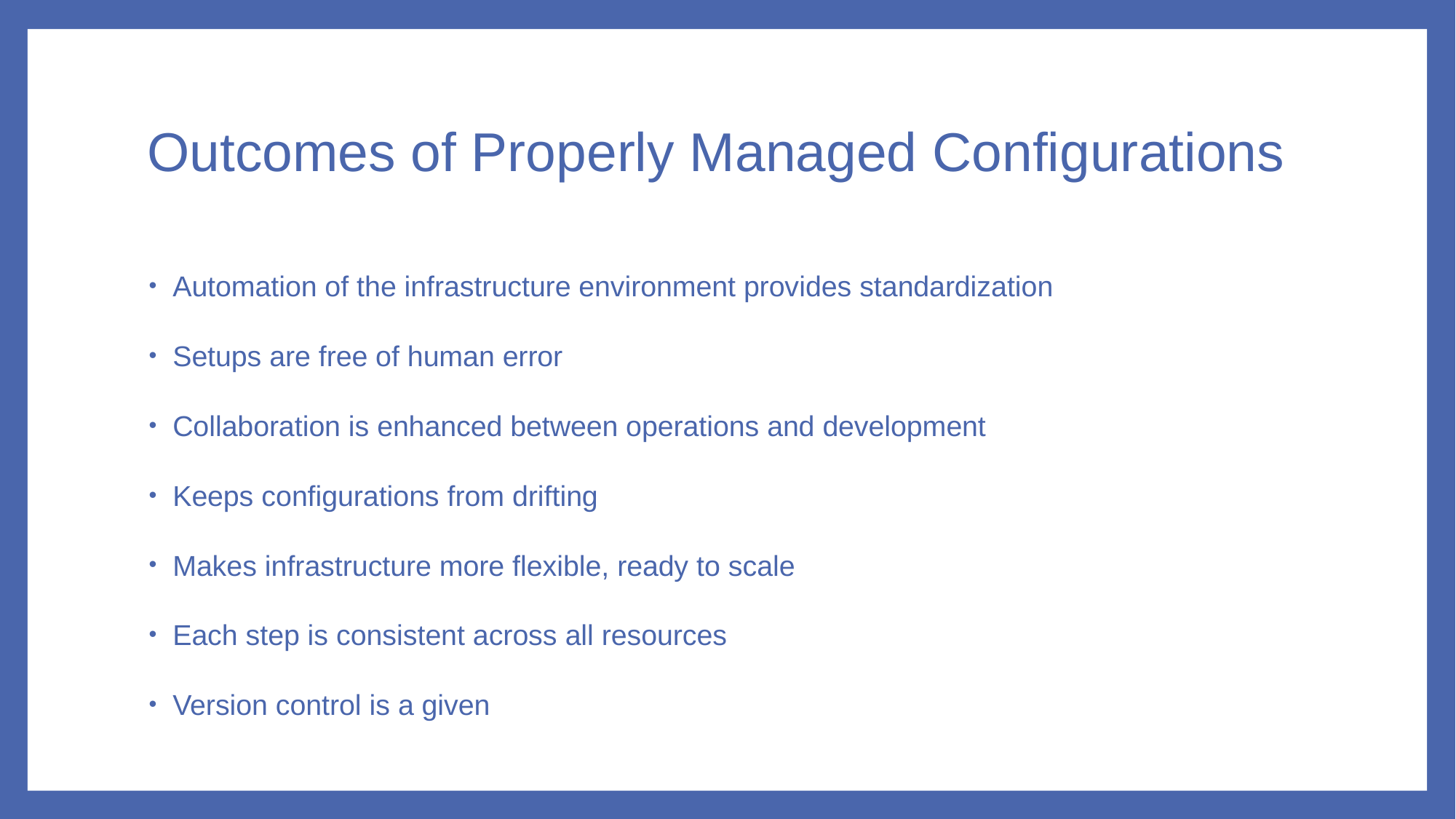

# Outcomes of Properly Managed Configurations
Automation of the infrastructure environment provides standardization
Setups are free of human error
Collaboration is enhanced between operations and development
Keeps configurations from drifting
Makes infrastructure more flexible, ready to scale
Each step is consistent across all resources
Version control is a given